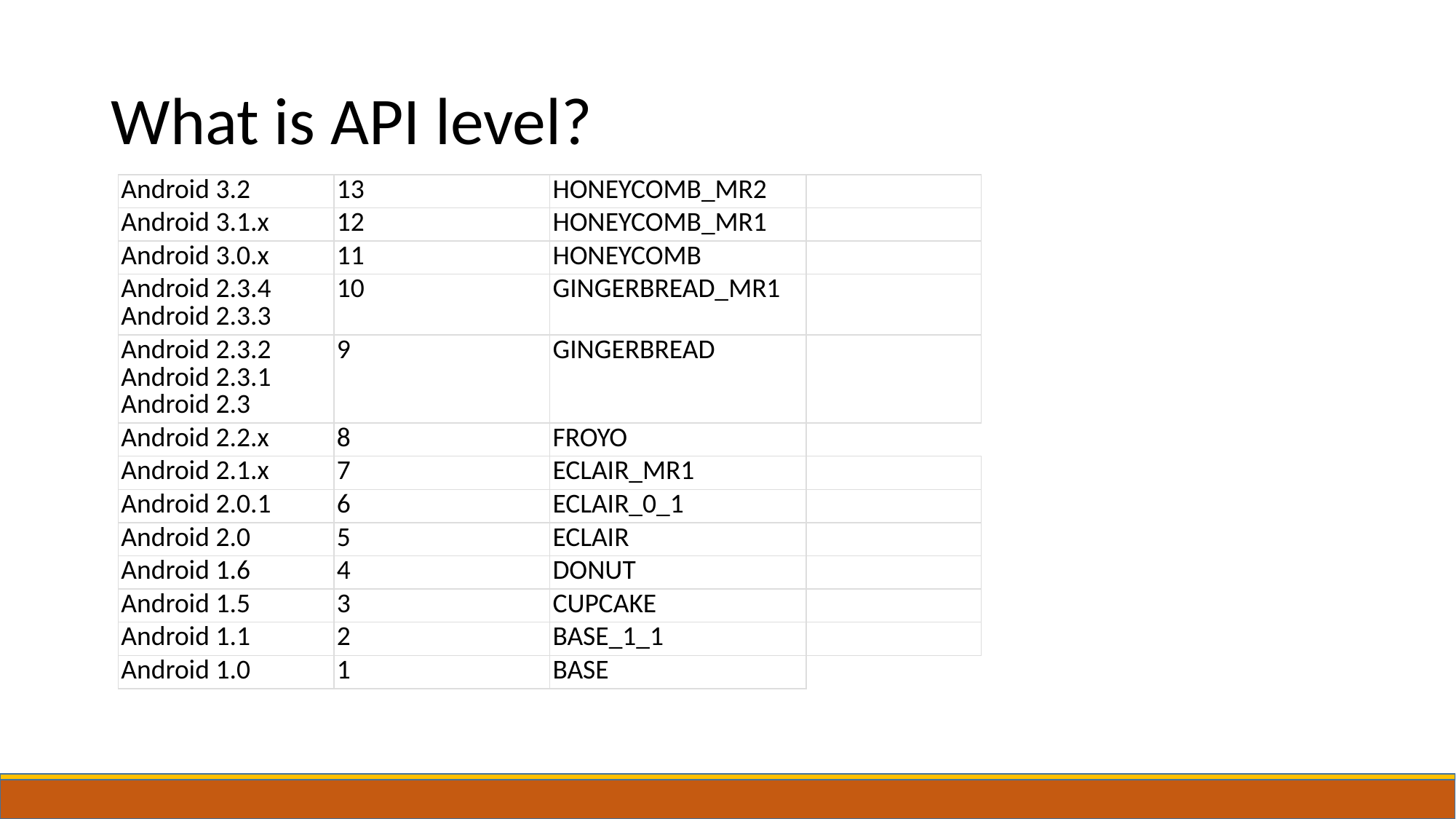

# What is API level?
| Android 3.2 | 13 | HONEYCOMB\_MR2 |  |
| --- | --- | --- | --- |
| Android 3.1.x | 12 | HONEYCOMB\_MR1 |  |
| Android 3.0.x | 11 | HONEYCOMB |  |
| Android 2.3.4 Android 2.3.3 | 10 | GINGERBREAD\_MR1 |  |
| Android 2.3.2 Android 2.3.1 Android 2.3 | 9 | GINGERBREAD |  |
| Android 2.2.x | 8 | FROYO |  |
| Android 2.1.x | 7 | ECLAIR\_MR1 |  |
| Android 2.0.1 | 6 | ECLAIR\_0\_1 |  |
| Android 2.0 | 5 | ECLAIR |  |
| Android 1.6 | 4 | DONUT |  |
| Android 1.5 | 3 | CUPCAKE |  |
| Android 1.1 | 2 | BASE\_1\_1 |  |
| Android 1.0 | 1 | BASE |  |